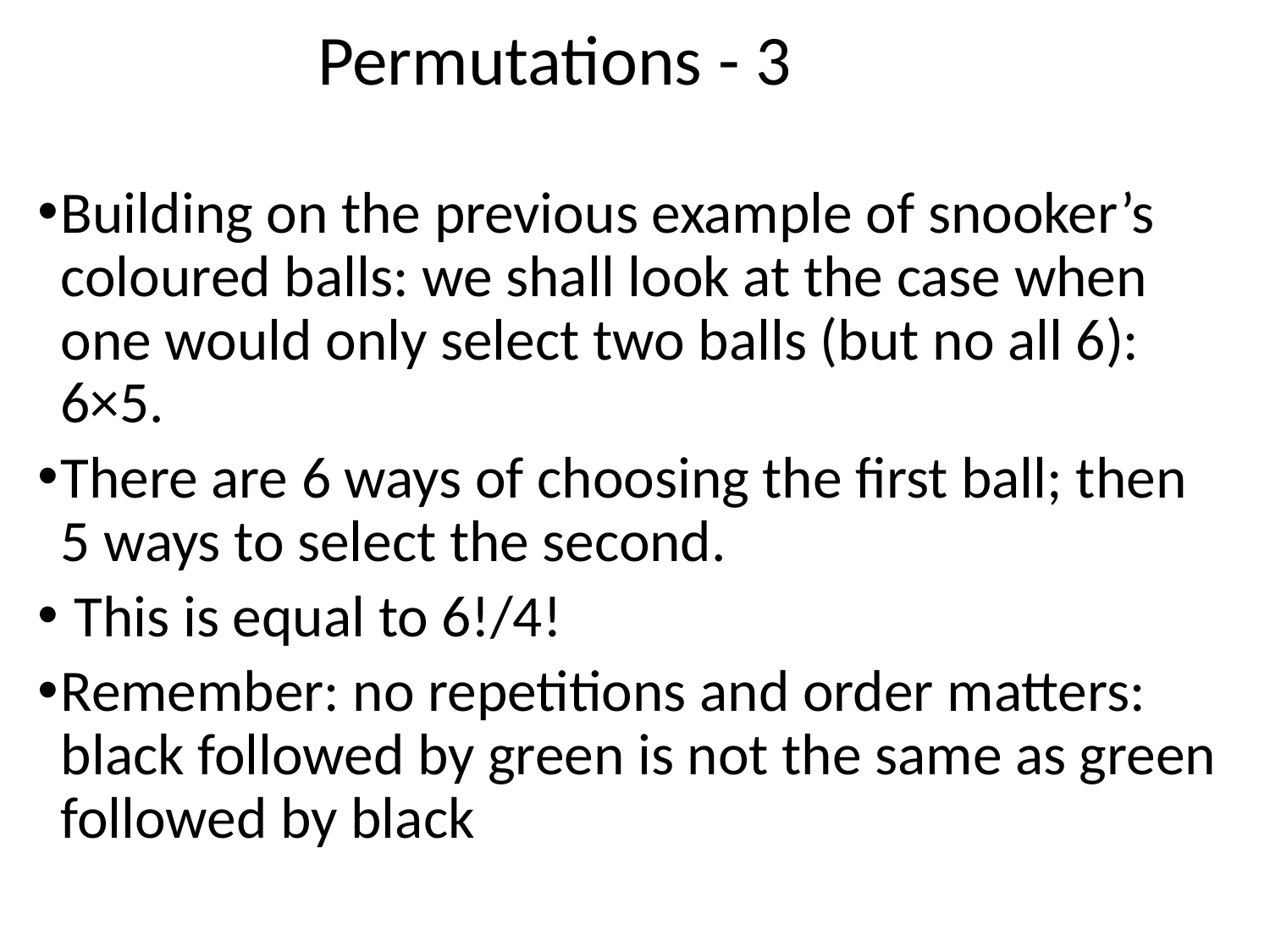

# Permutations - 3
Building on the previous example of snooker’s coloured balls: we shall look at the case when one would only select two balls (but no all 6): 6×5.
There are 6 ways of choosing the first ball; then 5 ways to select the second.
 This is equal to 6!/4!
Remember: no repetitions and order matters: black followed by green is not the same as green followed by black